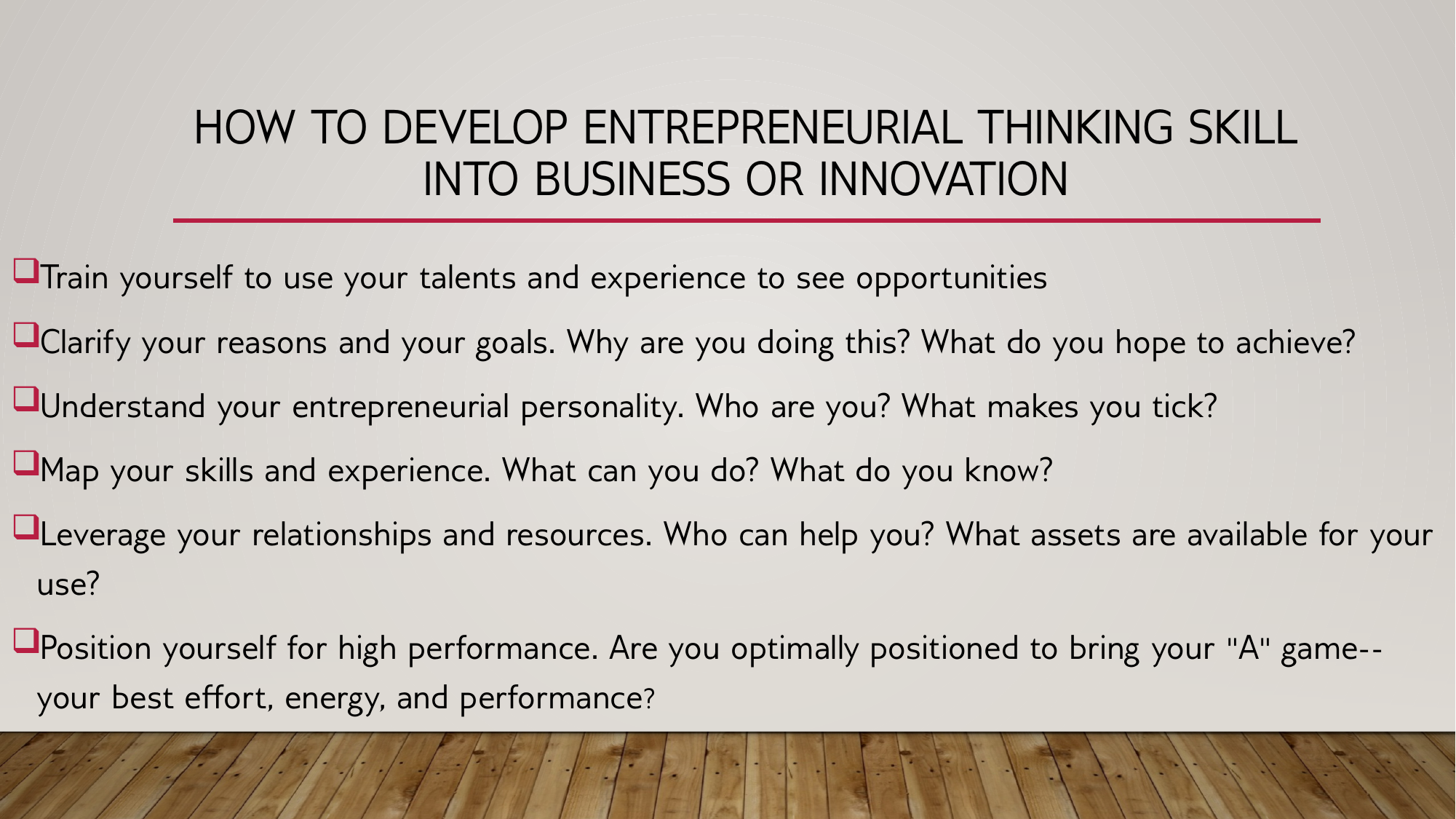

# How to develop entrepreneurial thinking skill into business or innovation
Train yourself to use your talents and experience to see opportunities
Clarify your reasons and your goals. Why are you doing this? What do you hope to achieve?
Understand your entrepreneurial personality. Who are you? What makes you tick?
Map your skills and experience. What can you do? What do you know?
Leverage your relationships and resources. Who can help you? What assets are available for your use?
Position yourself for high performance. Are you optimally positioned to bring your "A" game--your best effort, energy, and performance?